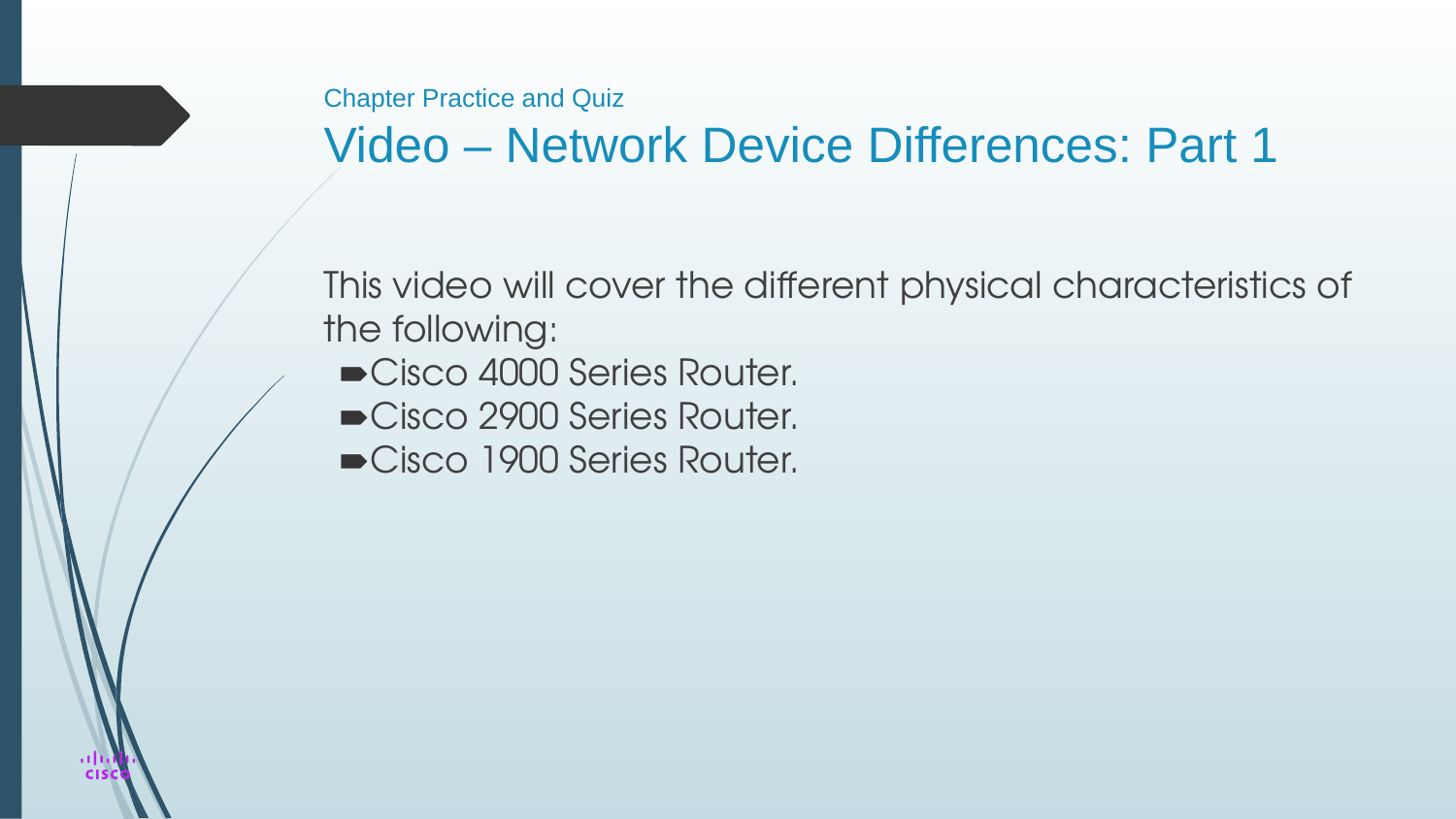

# Chapter Practice and Quiz Video – Network Device Differences: Part 1
This video will cover the different physical characteristics of the following:
Cisco 4000 Series Router.
Cisco 2900 Series Router.
Cisco 1900 Series Router.